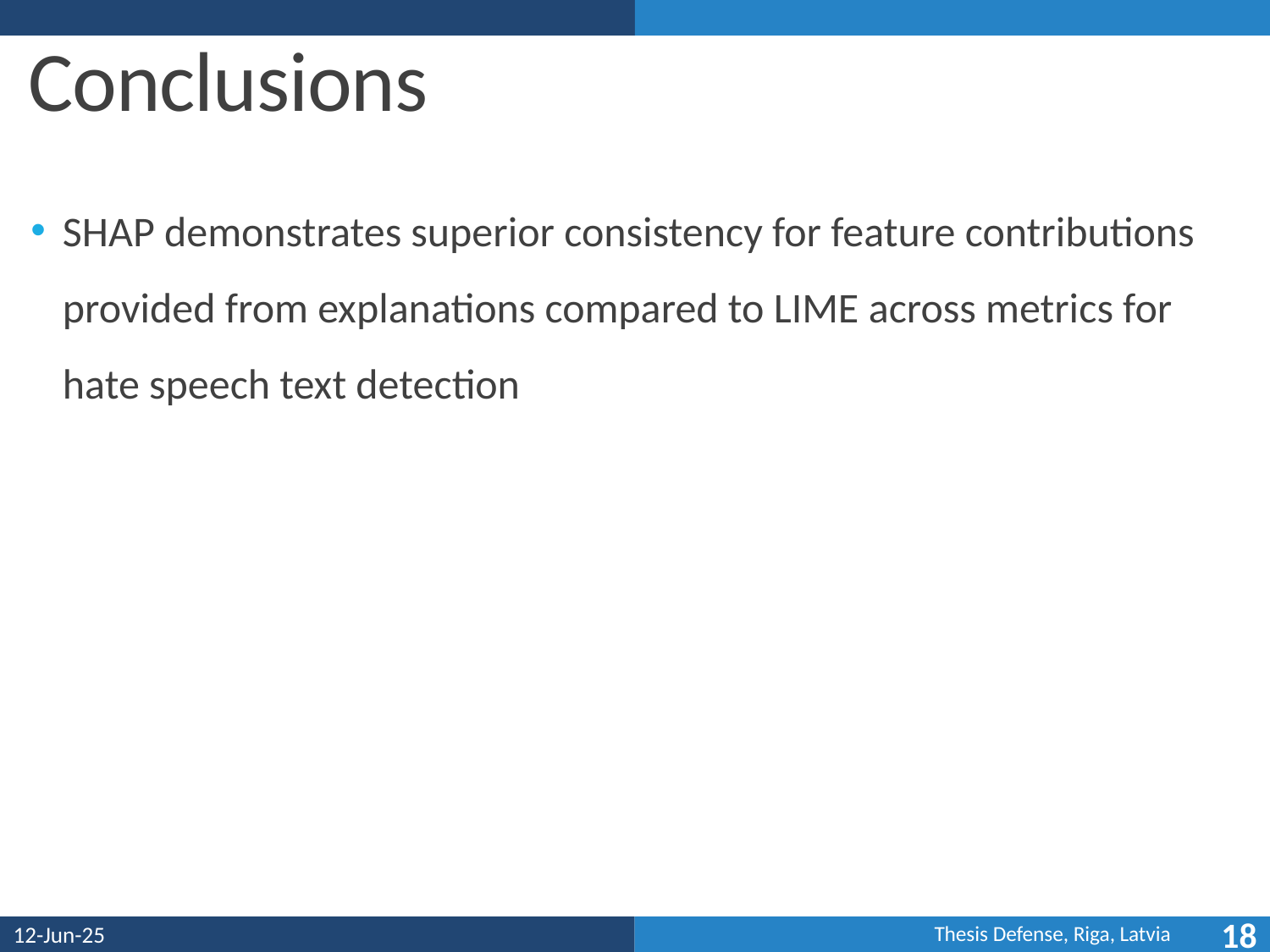

# Conclusions
SHAP demonstrates superior consistency for feature contributions provided from explanations compared to LIME across metrics for hate speech text detection

12-Jun-25
18